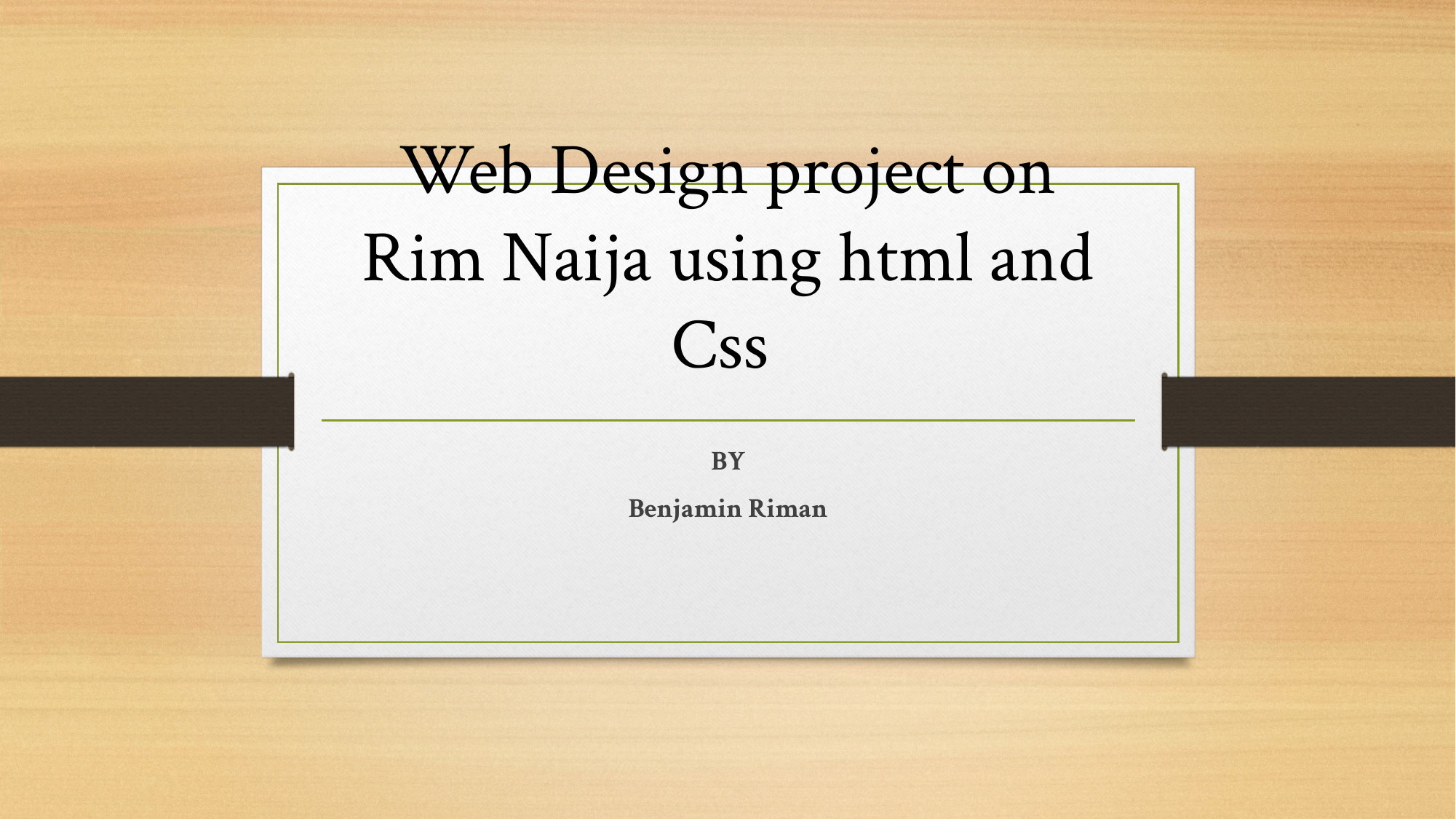

# Web Design project on Rim Naija using html and Css
BY
Benjamin Riman